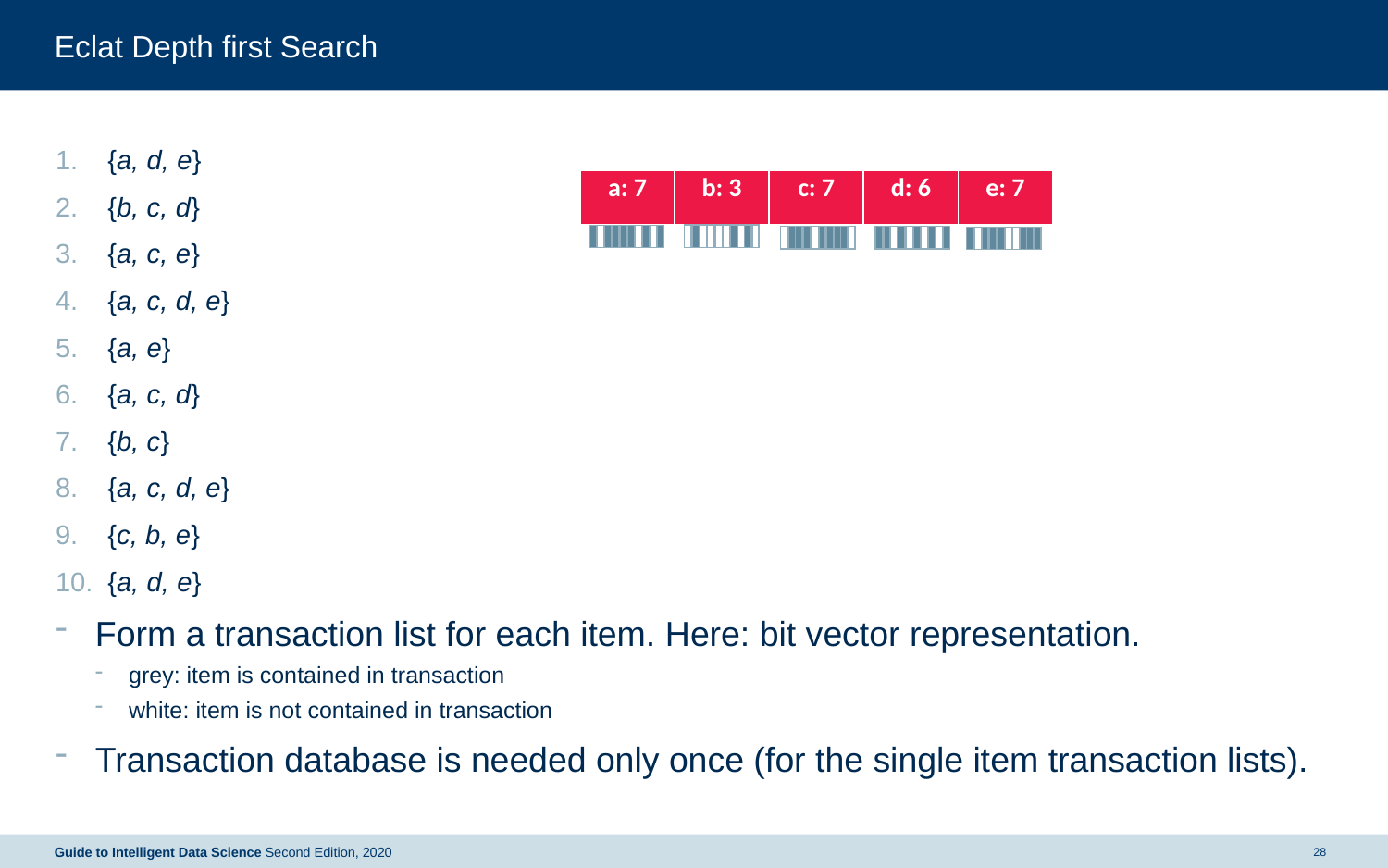

# Eclat Depth first Search
{a, d, e}
{b, c, d}
{a, c, e}
{a, c, d, e}
{a, e}
{a, c, d}
{b, c}
{a, c, d, e}
{c, b, e}
{a, d, e}
Form a transaction list for each item. Here: bit vector representation.
grey: item is contained in transaction
white: item is not contained in transaction
Transaction database is needed only once (for the single item transaction lists).
| a: 7 | b: 3 | c: 7 | d: 6 | e: 7 |
| --- | --- | --- | --- | --- |

Guide to Intelligent Data Science Second Edition, 2020
28